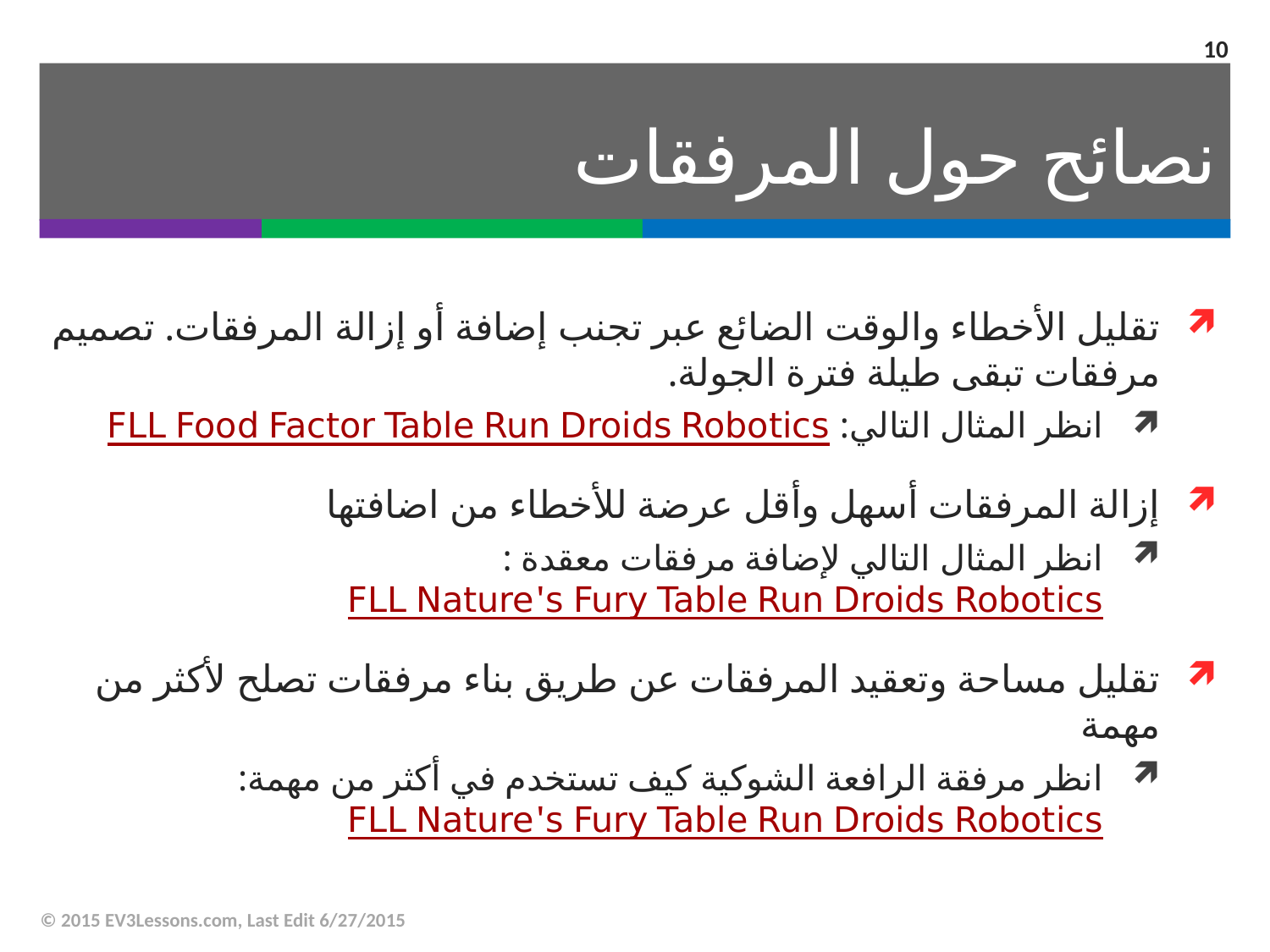

10
# نصائح حول المرفقات
تقليل الأخطاء والوقت الضائع عبر تجنب إضافة أو إزالة المرفقات. تصميم مرفقات تبقى طيلة فترة الجولة.
انظر المثال التالي: FLL Food Factor Table Run Droids Robotics
إزالة المرفقات أسهل وأقل عرضة للأخطاء من اضافتها
انظر المثال التالي لإضافة مرفقات معقدة : FLL Nature's Fury Table Run Droids Robotics
تقليل مساحة وتعقيد المرفقات عن طريق بناء مرفقات تصلح لأكثر من مهمة
انظر مرفقة الرافعة الشوكية كيف تستخدم في أكثر من مهمة: FLL Nature's Fury Table Run Droids Robotics
© 2015 EV3Lessons.com, Last Edit 6/27/2015